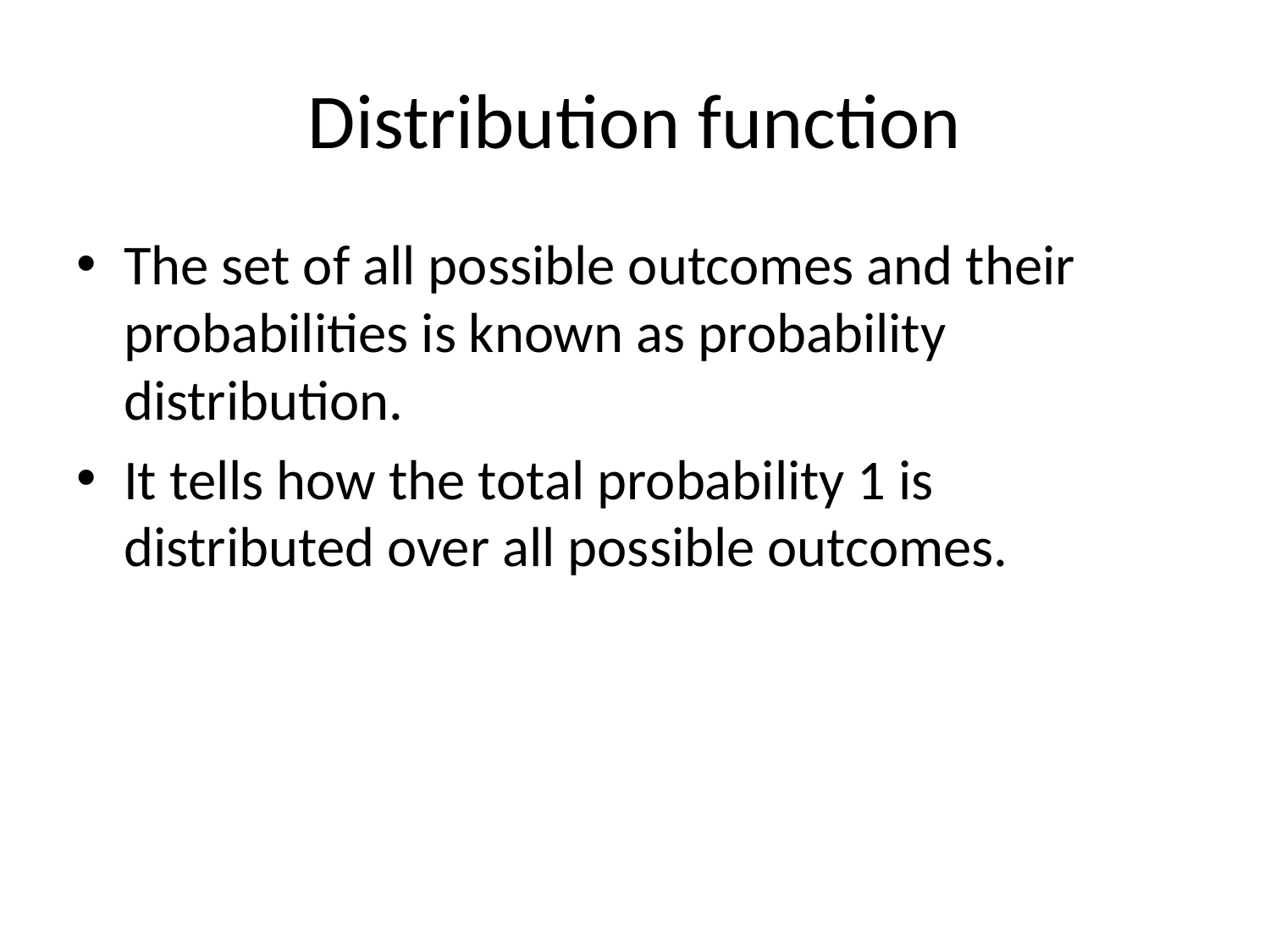

# Distribution function
The set of all possible outcomes and their probabilities is known as probability distribution.
It tells how the total probability 1 is distributed over all possible outcomes.